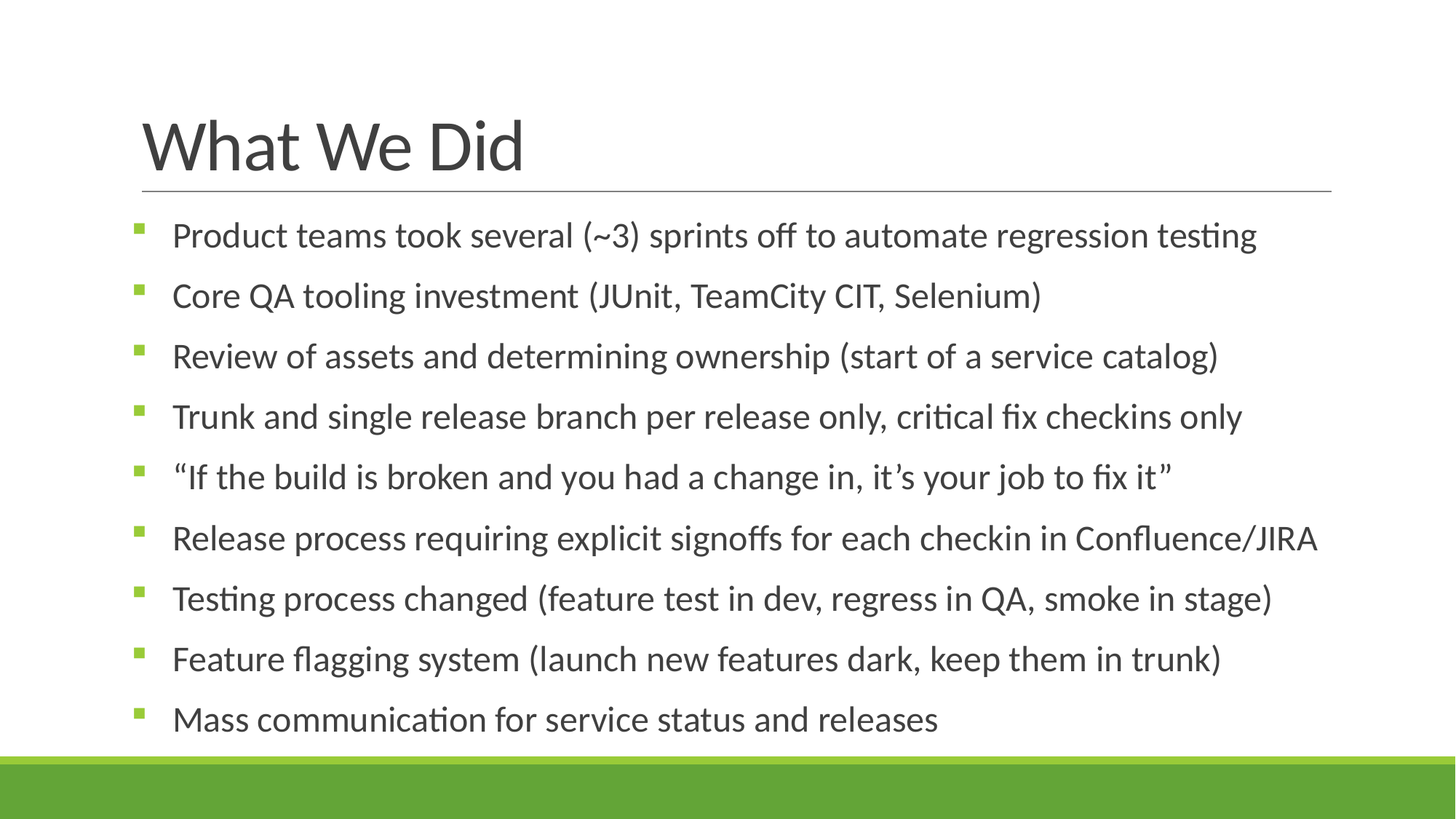

# What We Did
Product teams took several (~3) sprints off to automate regression testing
Core QA tooling investment (JUnit, TeamCity CIT, Selenium)
Review of assets and determining ownership (start of a service catalog)
Trunk and single release branch per release only, critical fix checkins only
“If the build is broken and you had a change in, it’s your job to fix it”
Release process requiring explicit signoffs for each checkin in Confluence/JIRA
Testing process changed (feature test in dev, regress in QA, smoke in stage)
Feature flagging system (launch new features dark, keep them in trunk)
Mass communication for service status and releases